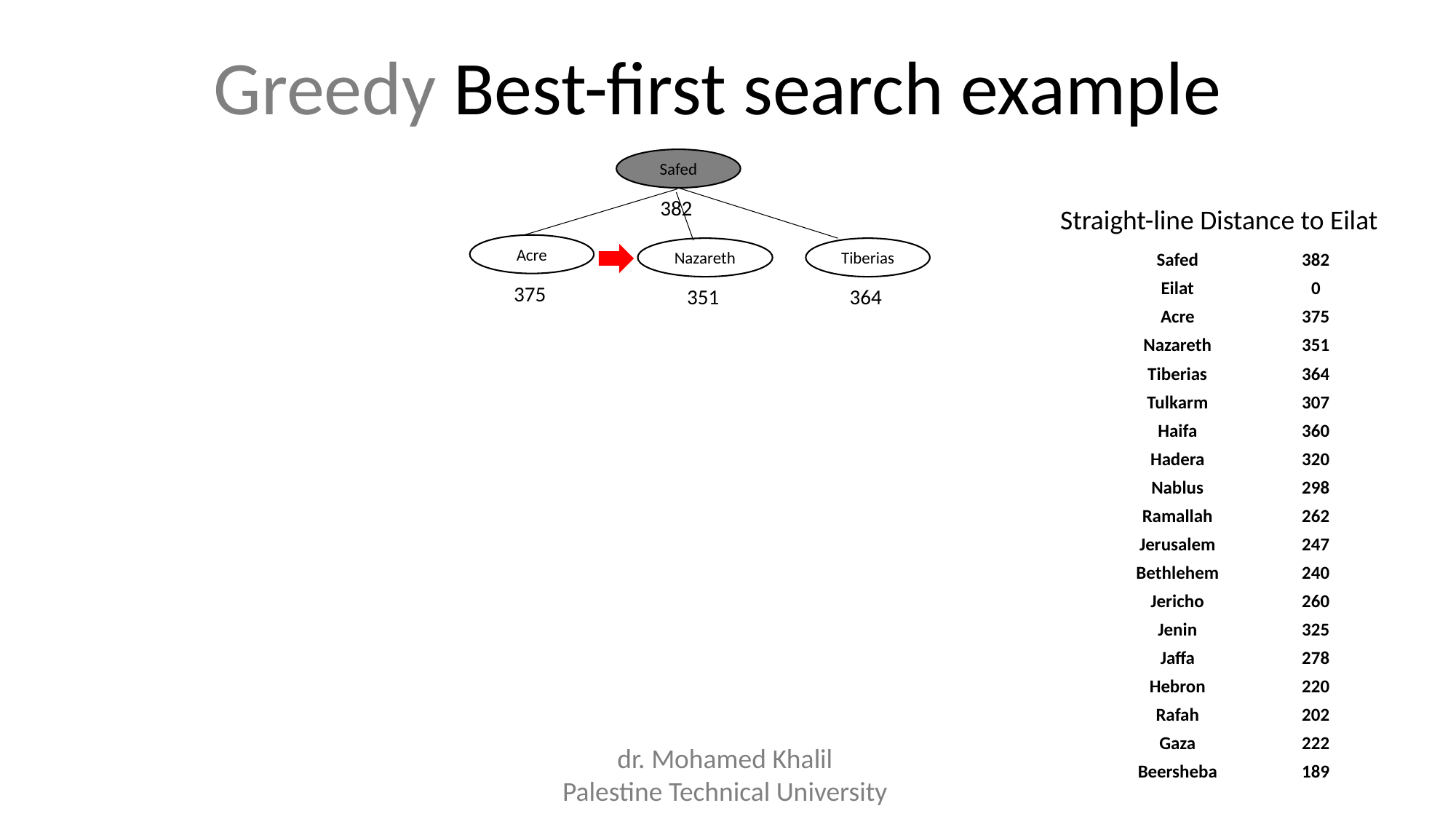

# Greedy Best-first search example

Safed
382
Straight-line Distance to Eilat
Acre
Nazareth
Tiberias

| Safed | 382 |
| --- | --- |
| Eilat | 0 |
| Acre | 375 |
| Nazareth | 351 |
| Tiberias | 364 |
| Tulkarm | 307 |
| Haifa | 360 |
| Hadera | 320 |
| Nablus | 298 |
| Ramallah | 262 |
| Jerusalem | 247 |
| Bethlehem | 240 |
| Jericho | 260 |
| Jenin | 325 |
| Jaffa | 278 |
| Hebron | 220 |
| Rafah | 202 |
| Gaza | 222 |
| Beersheba | 189 |
375
351
364
dr. Mohamed Khalil
Palestine Technical University